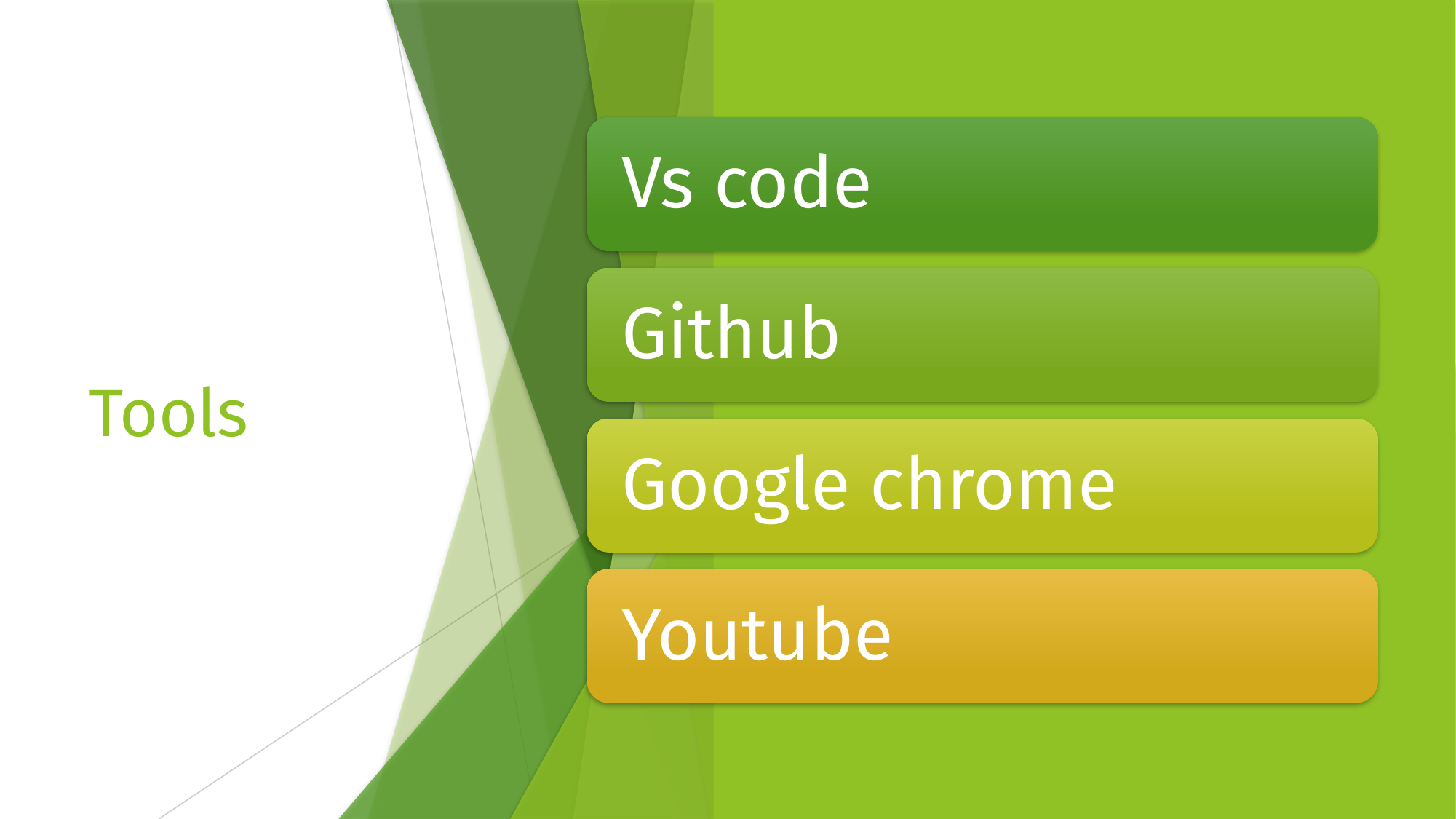

Vs code
Github
Google chrome
Youtube
# Tools